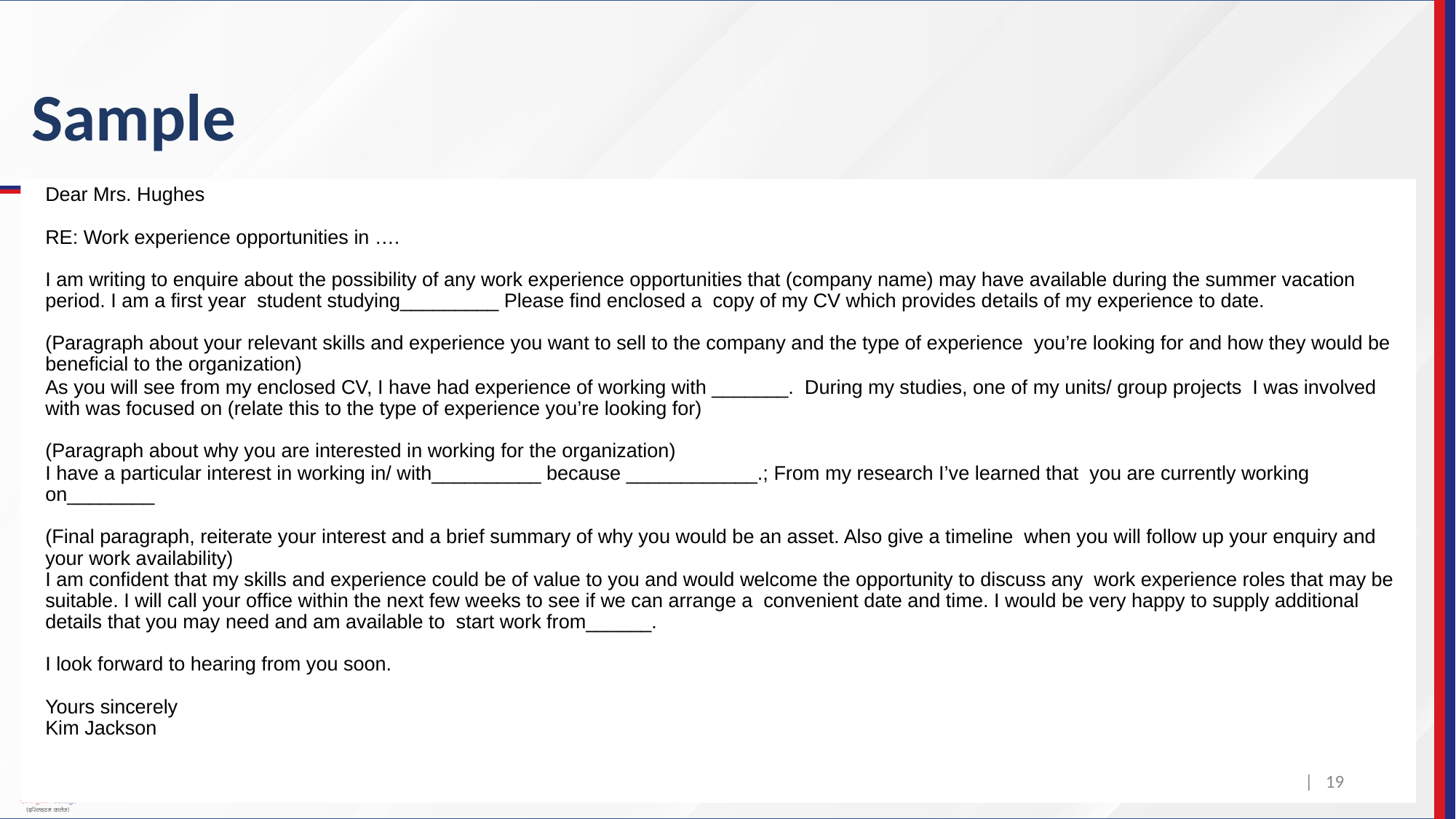

# Sample
Dear Mrs. Hughes
RE: Work experience opportunities in ….
I am writing to enquire about the possibility of any work experience opportunities that (company name) may have available during the summer vacation period. I am a first year  student studying_________ Please find enclosed a  copy of my CV which provides details of my experience to date.
(Paragraph about your relevant skills and experience you want to sell to the company and the type of experience  you’re looking for and how they would be beneficial to the organization)
As you will see from my enclosed CV, I have had experience of working with _______.  During my studies, one of my units/ group projects  I was involved with was focused on (relate this to the type of experience you’re looking for)
(Paragraph about why you are interested in working for the organization)
I have a particular interest in working in/ with__________ because ____________.; From my research I’ve learned that  you are currently working on________
(Final paragraph, reiterate your interest and a brief summary of why you would be an asset. Also give a timeline  when you will follow up your enquiry and your work availability)
I am confident that my skills and experience could be of value to you and would welcome the opportunity to discuss any  work experience roles that may be suitable. I will call your office within the next few weeks to see if we can arrange a  convenient date and time. I would be very happy to supply additional details that you may need and am available to  start work from______.
I look forward to hearing from you soon.
Yours sincerely
Kim Jackson
|   19